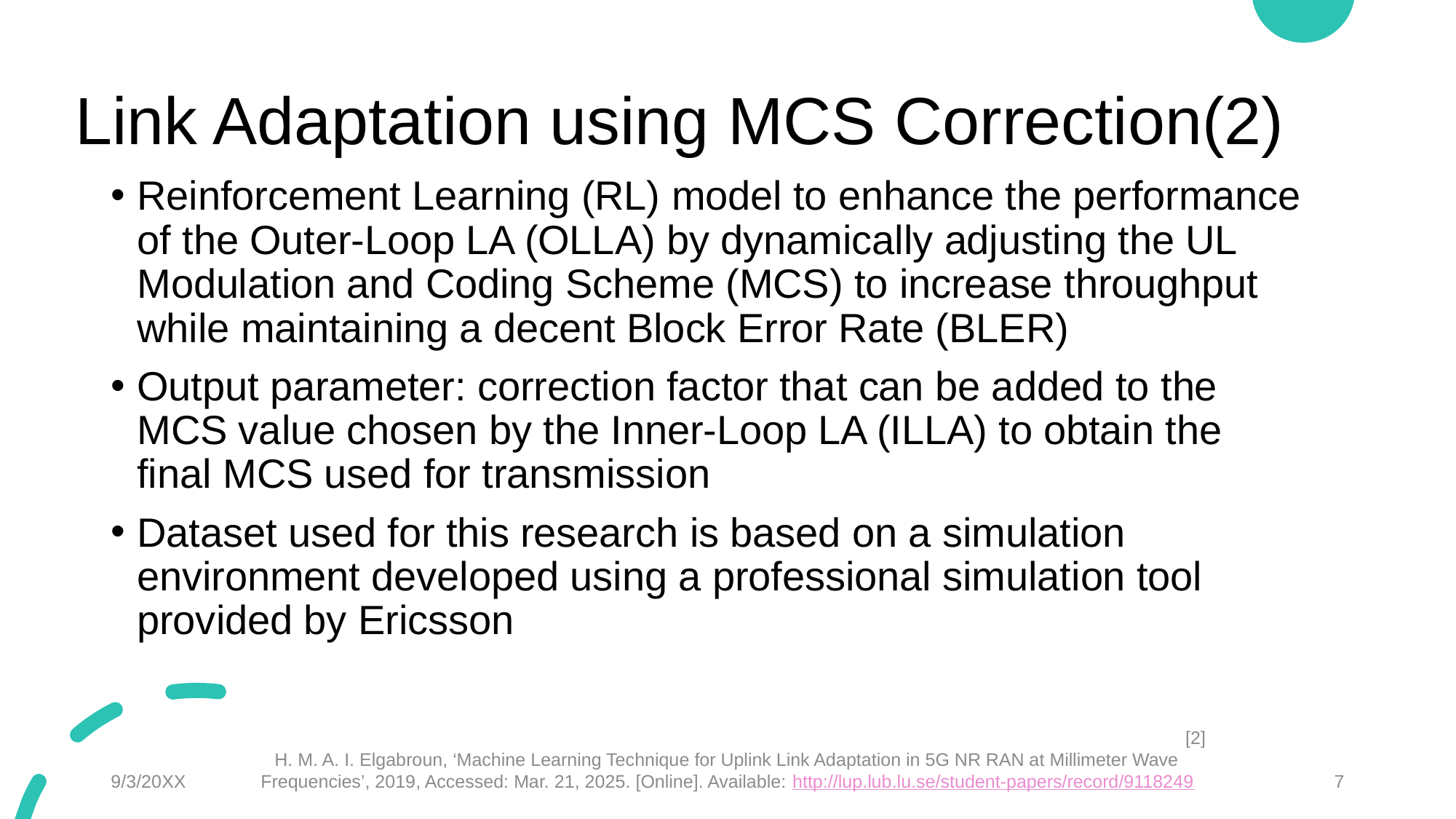

# Link Adaptation using MCS Correction(2)
Reinforcement Learning (RL) model to enhance the performance of the Outer-Loop LA (OLLA) by dynamically adjusting the UL Modulation and Coding Scheme (MCS) to increase throughput while maintaining a decent Block Error Rate (BLER)
Output parameter: correction factor that can be added to the MCS value chosen by the Inner-Loop LA (ILLA) to obtain the final MCS used for transmission
Dataset used for this research is based on a simulation environment developed using a professional simulation tool provided by Ericsson
[2]
H. M. A. I. Elgabroun, ‘Machine Learning Technique for Uplink Link Adaptation in 5G NR RAN at Millimeter Wave Frequencies’, 2019, Accessed: Mar. 21, 2025. [Online]. Available: http://lup.lub.lu.se/student-papers/record/9118249
9/3/20XX
7